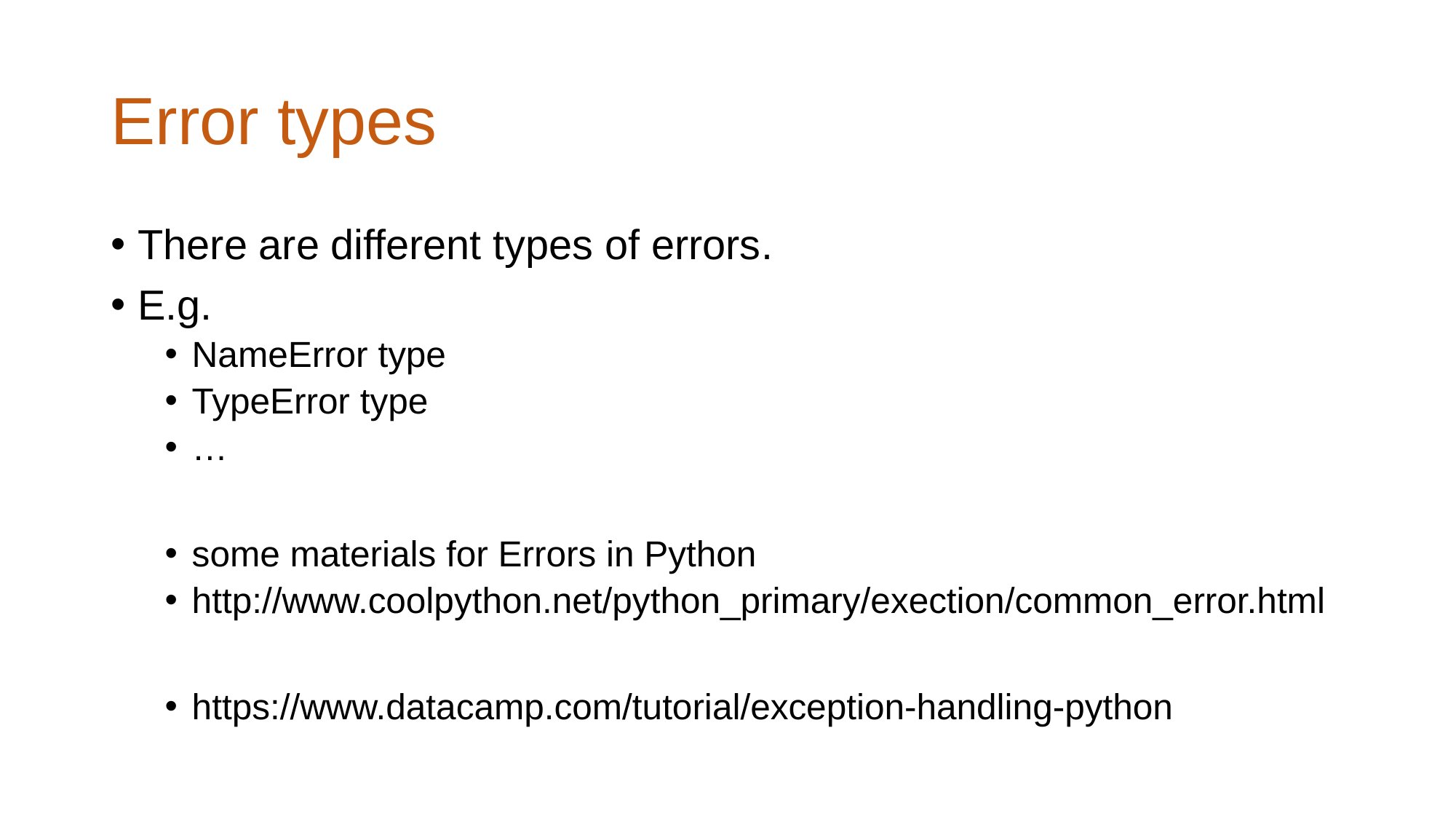

# Error types
There are different types of errors.
E.g.
NameError type
TypeError type
…

some materials for Errors in Python
http://www.coolpython.net/python_primary/exection/common_error.html

https://www.datacamp.com/tutorial/exception-handling-python